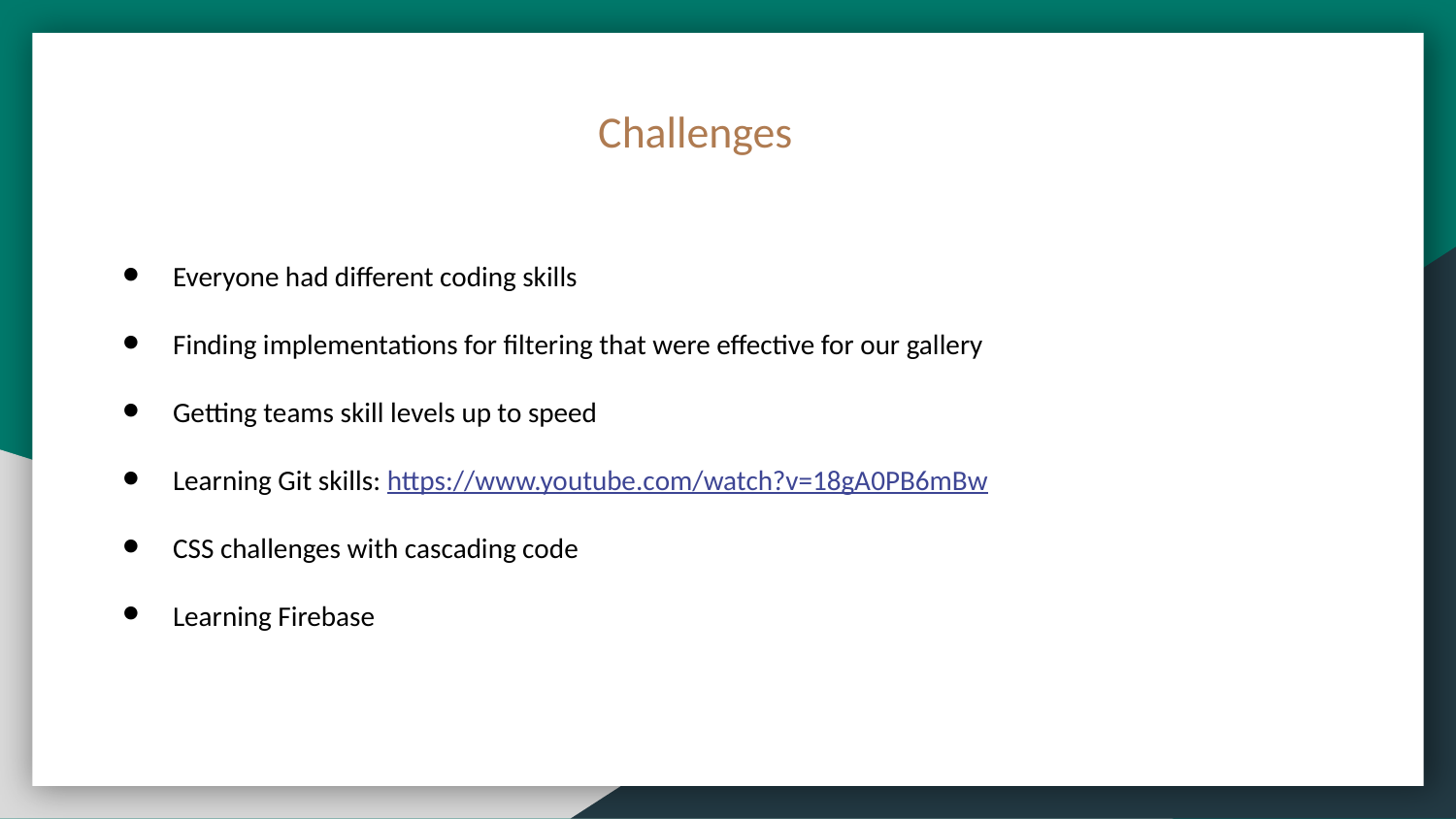

Challenges
Everyone had different coding skills
Finding implementations for filtering that were effective for our gallery
Getting teams skill levels up to speed
Learning Git skills: https://www.youtube.com/watch?v=18gA0PB6mBw
CSS challenges with cascading code
Learning Firebase